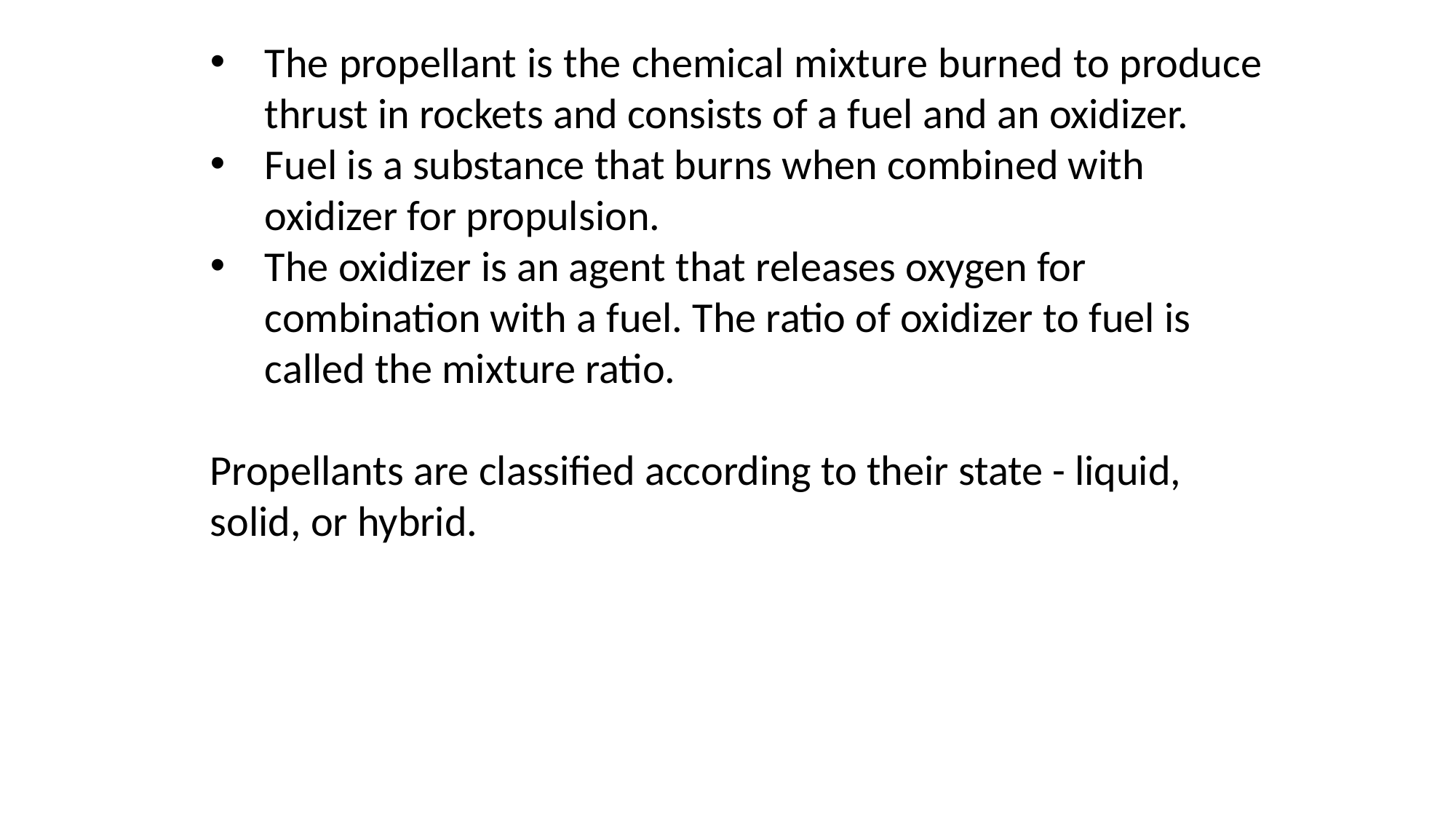

The propellant is the chemical mixture burned to produce thrust in rockets and consists of a fuel and an oxidizer.
Fuel is a substance that burns when combined with oxidizer for propulsion.
The oxidizer is an agent that releases oxygen for combination with a fuel. The ratio of oxidizer to fuel is called the mixture ratio.

Propellants are classified according to their state - liquid, solid, or hybrid.